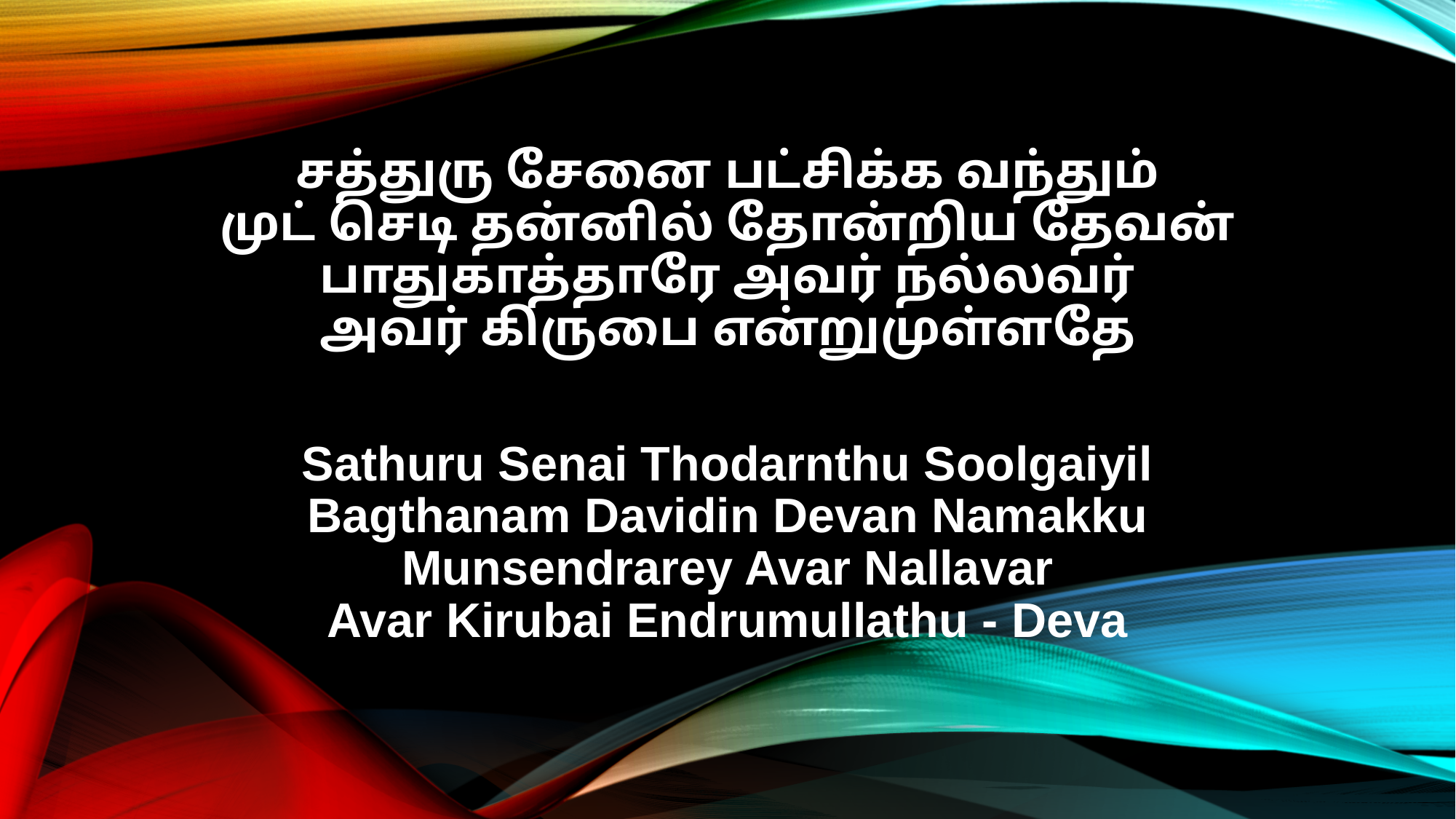

சத்துரு சேனை பட்சிக்க வந்தும்
முட் செடி தன்னில் தோன்றிய தேவன்
பாதுகாத்தாரே அவர் நல்லவர்
அவர் கிருபை என்றுமுள்ளதே

Sathuru Senai Thodarnthu Soolgaiyil
Bagthanam Davidin Devan Namakku
Munsendrarey Avar Nallavar
Avar Kirubai Endrumullathu - Deva